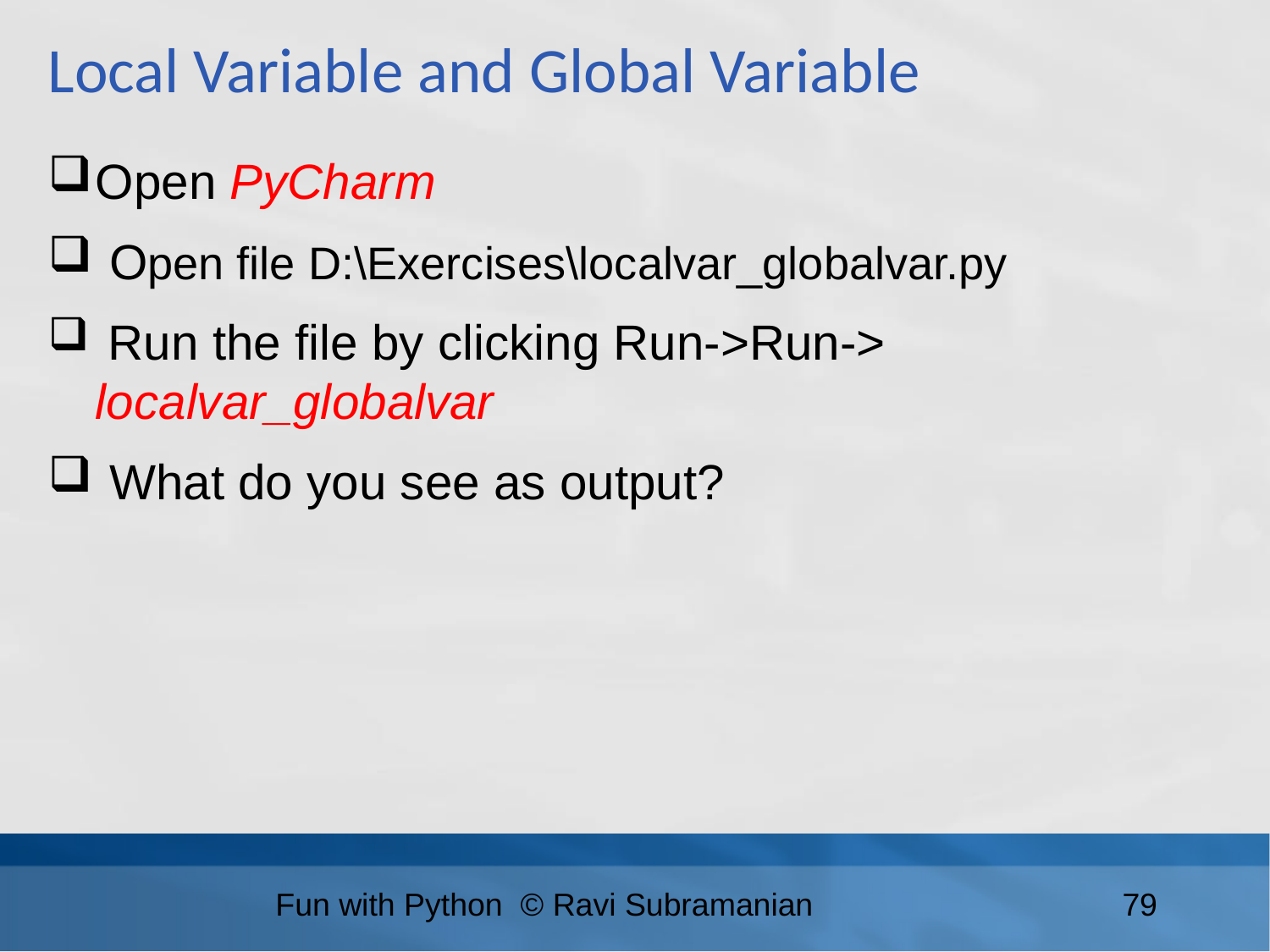

Local Variable and Global Variable
Open PyCharm
 Open file D:\Exercises\localvar_globalvar.py
 Run the file by clicking Run->Run->  localvar_globalvar
 What do you see as output?